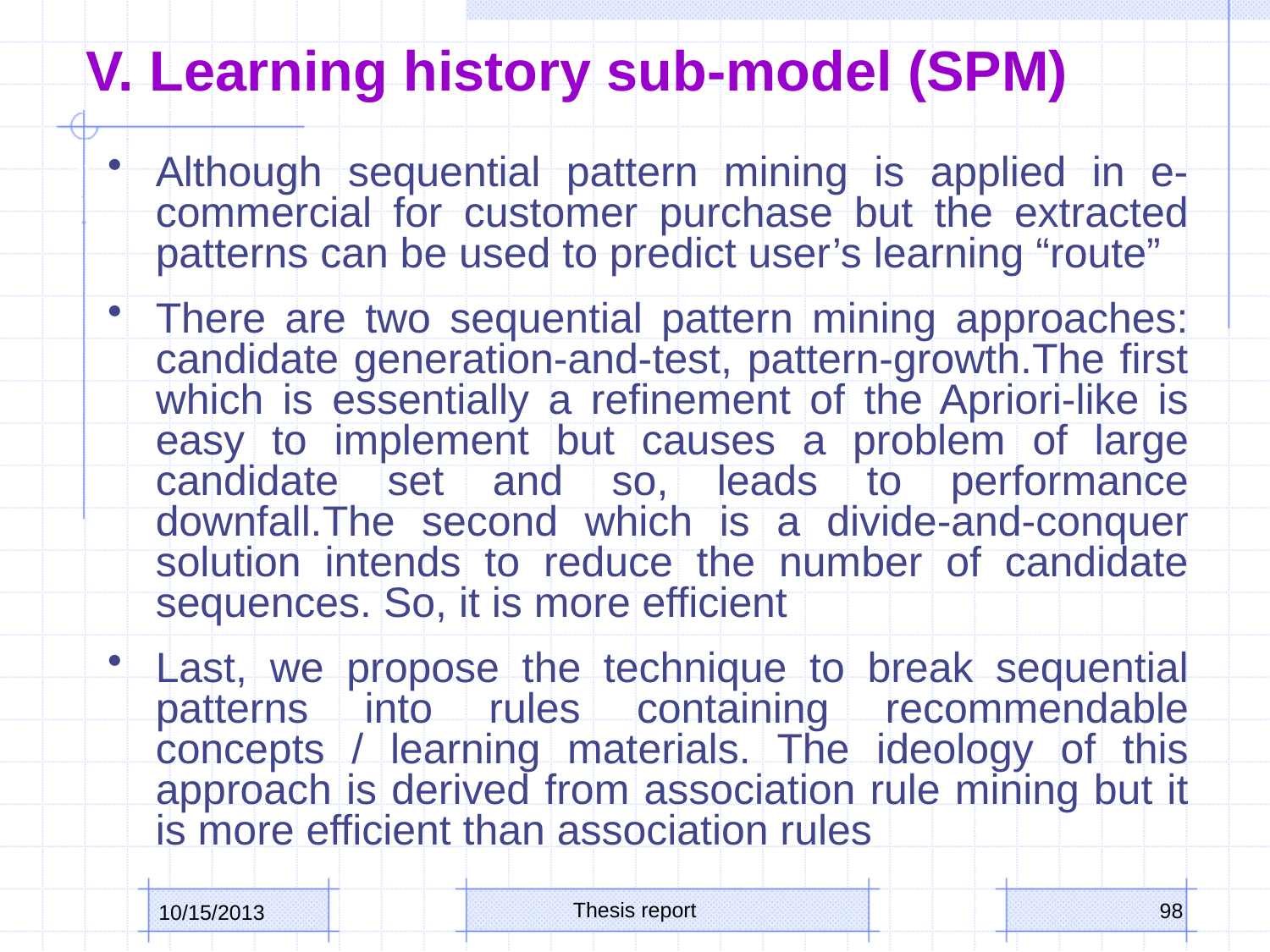

# V. Learning history sub-model (SPM)
Although sequential pattern mining is applied in e-commercial for customer purchase but the extracted patterns can be used to predict user’s learning “route”

There are two sequential pattern mining approaches: candidate generation-and-test, pattern-growth.The first which is essentially a refinement of the Apriori-like is easy to implement but causes a problem of large candidate set and so, leads to performance downfall.The second which is a divide-and-conquer solution intends to reduce the number of candidate sequences. So, it is more efficient

Last, we propose the technique to break sequential patterns into rules containing recommendable concepts / learning materials. The ideology of this approach is derived from association rule mining but it is more efficient than association rules
Thesis report
98
10/15/2013